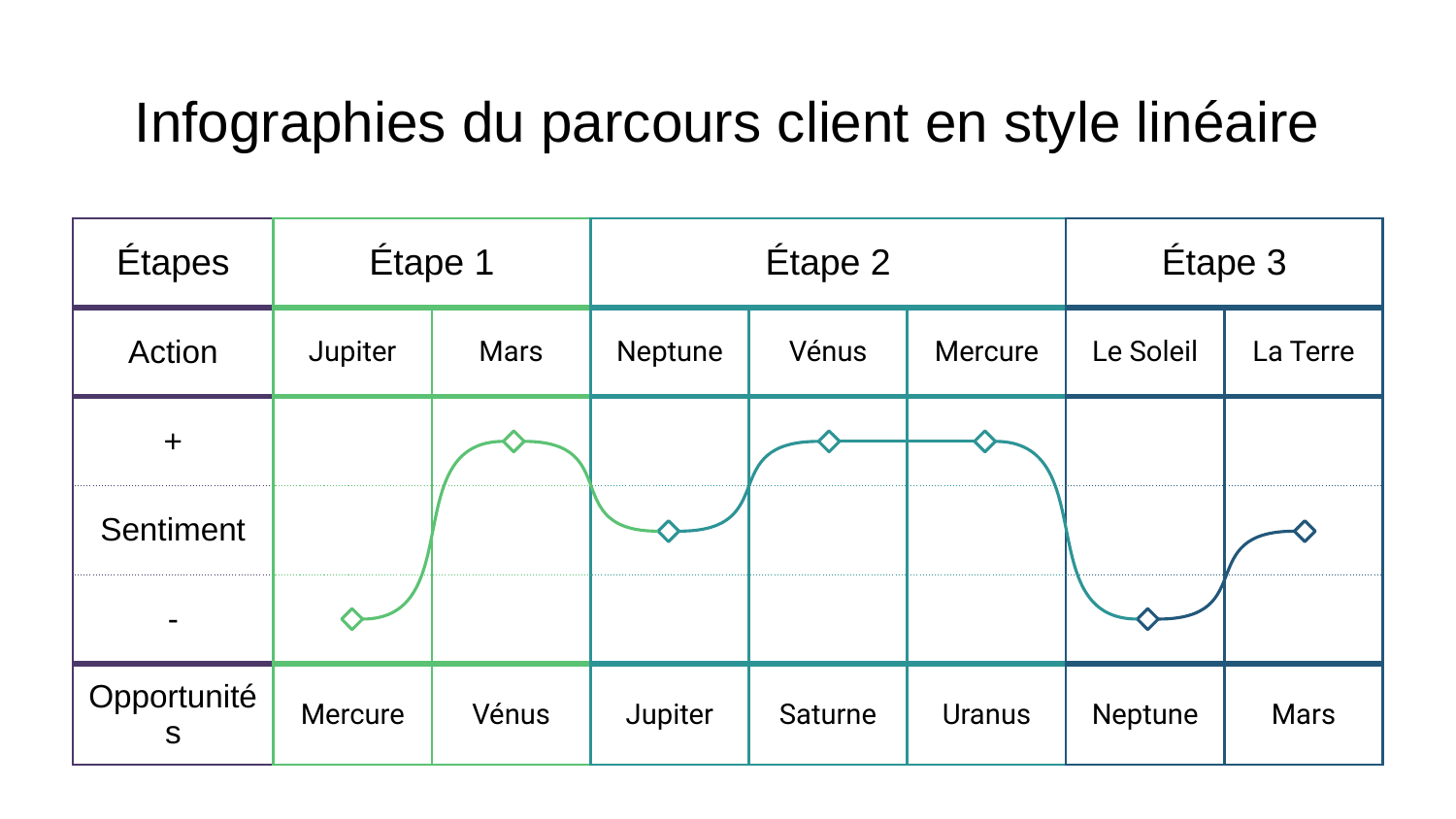

# Infographies du parcours client en style linéaire
| Étapes | Étape 1 |  | Étape 2 |  |  | Étape 3 |  |
| --- | --- | --- | --- | --- | --- | --- | --- |
| Action | Jupiter | Mars | Neptune | Vénus | Mercure | Le Soleil | La Terre |
| + |  |  |  |  |  |  |  |
| Sentiment |  |  |  |  |  |  |  |
| - |  |  |  |  |  |  |  |
| Opportunités | Mercure | Vénus | Jupiter | Saturne | Uranus | Neptune | Mars |